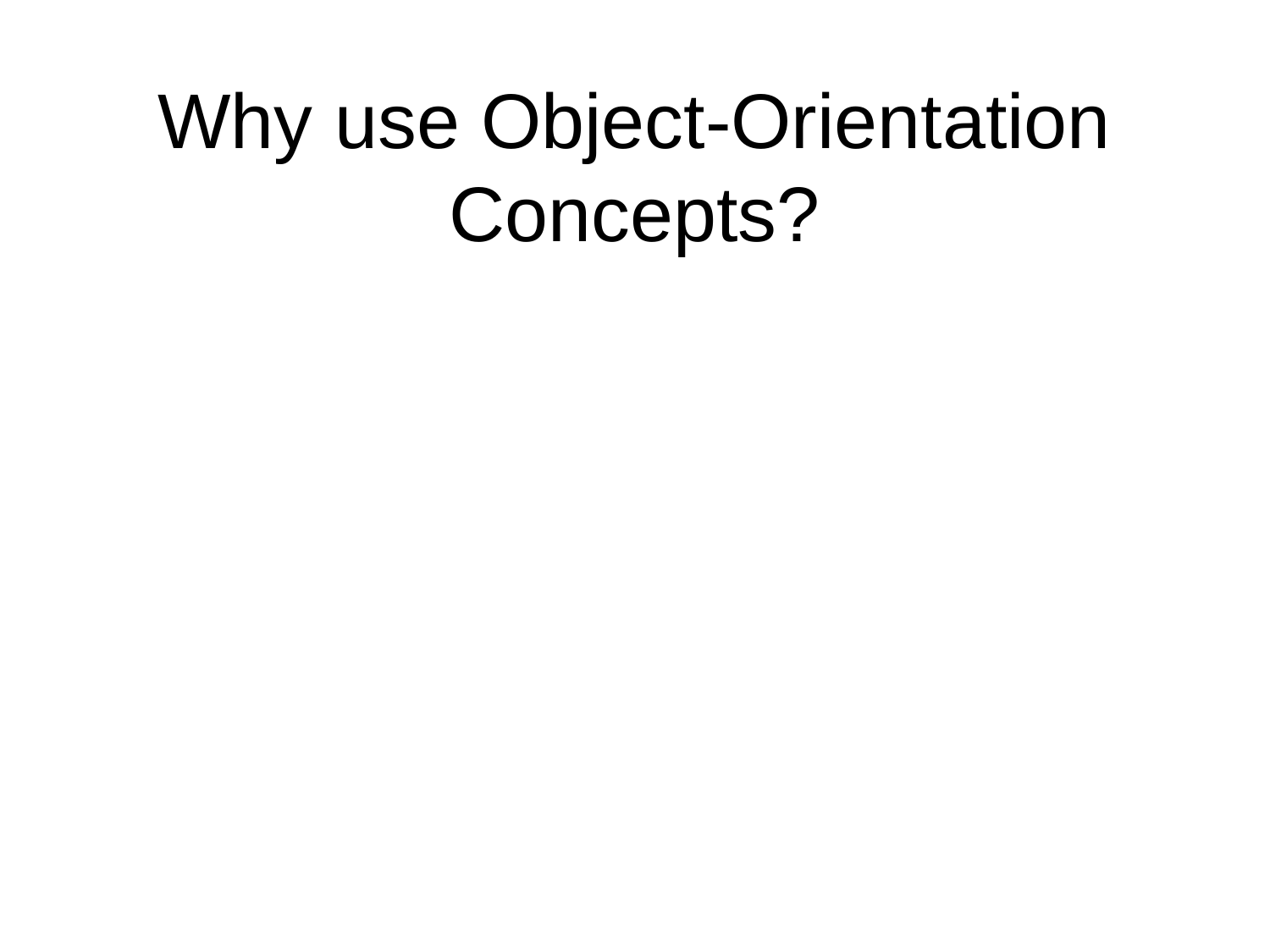

# Why use Object-Orientation Concepts?

Why use object-orientation?